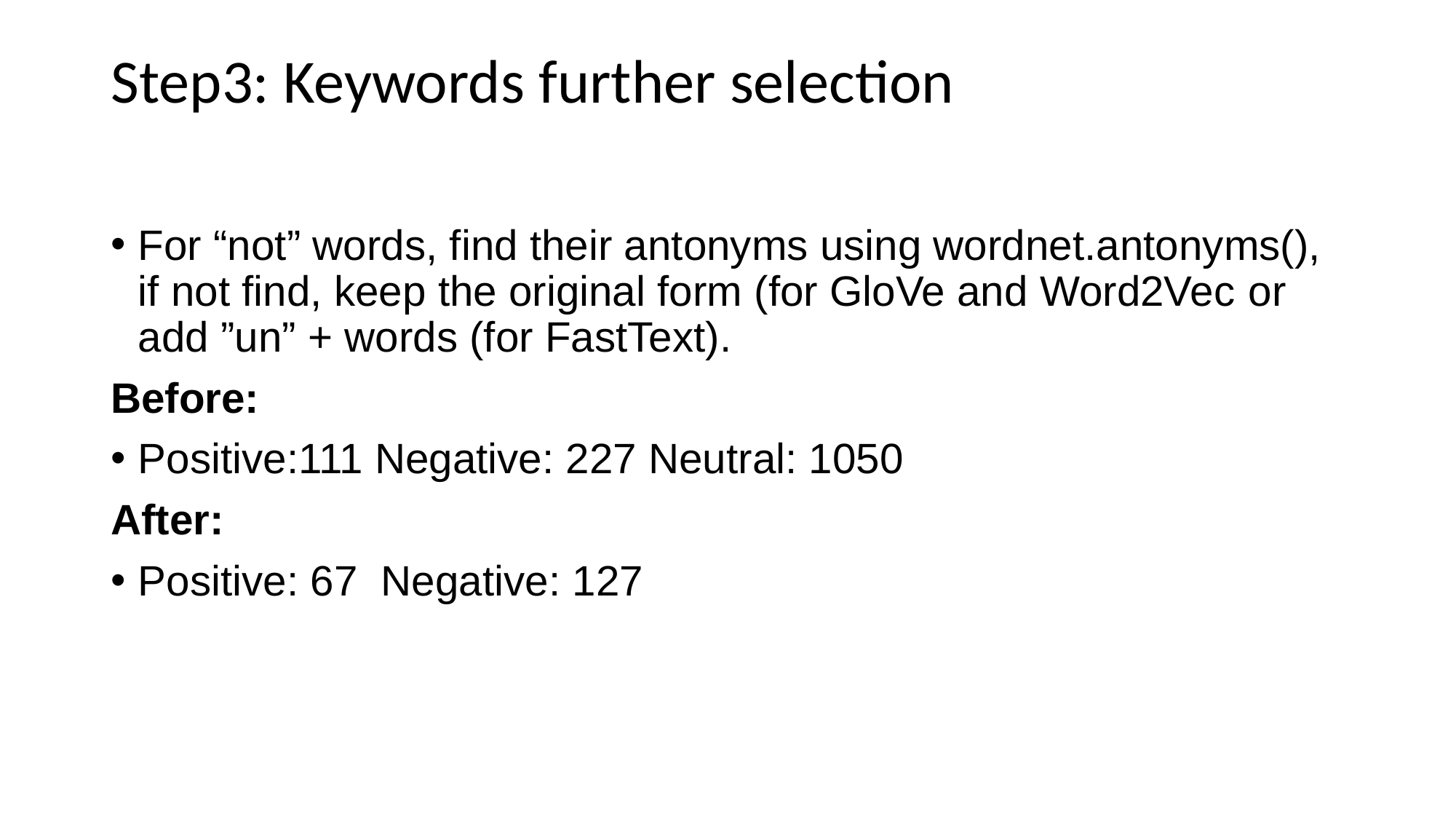

# Step3: Keywords further selection
For “not” words, find their antonyms using wordnet.antonyms(), if not find, keep the original form (for GloVe and Word2Vec or add ”un” + words (for FastText).
Before:
Positive:111 Negative: 227 Neutral: 1050
After:
Positive: 67  Negative: 127